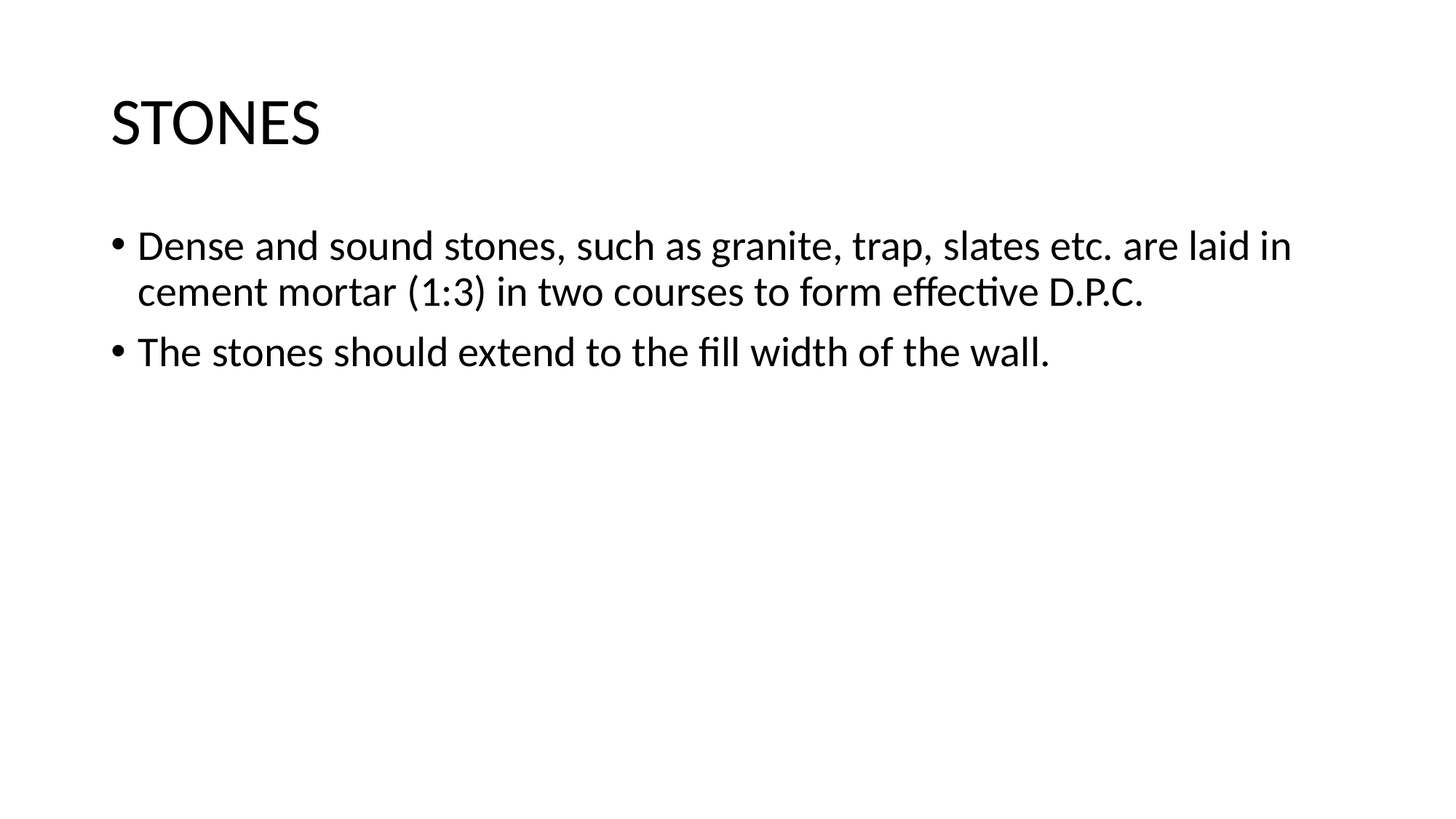

# STONES
Dense and sound stones, such as granite, trap, slates etc. are laid in cement mortar (1:3) in two courses to form effective D.P.C.
The stones should extend to the fill width of the wall.